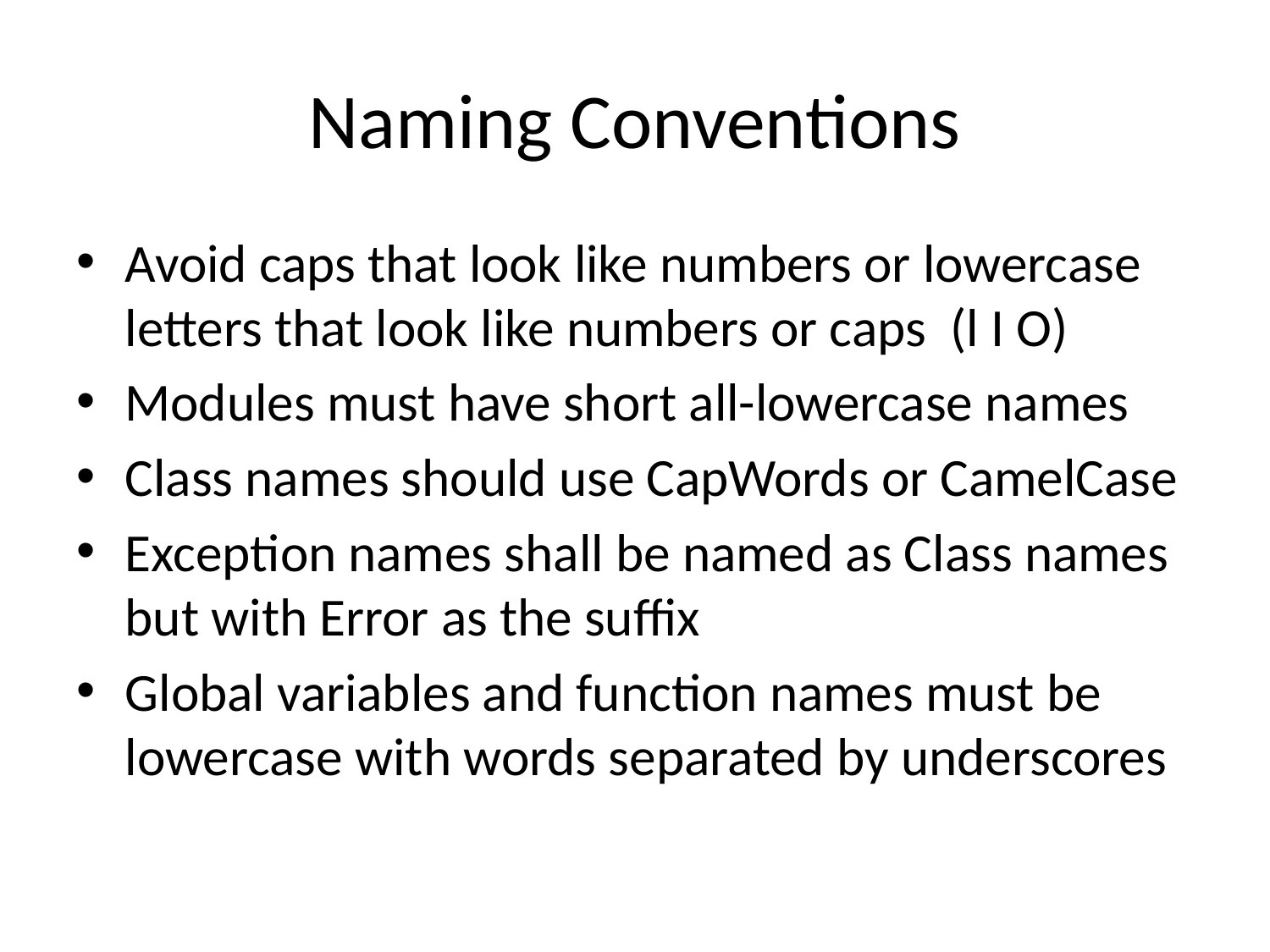

# Naming Conventions
Avoid caps that look like numbers or lowercase letters that look like numbers or caps  (l I O)
Modules must have short all-lowercase names
Class names should use CapWords or CamelCase
Exception names shall be named as Class names but with Error as the suffix
Global variables and function names must be lowercase with words separated by underscores